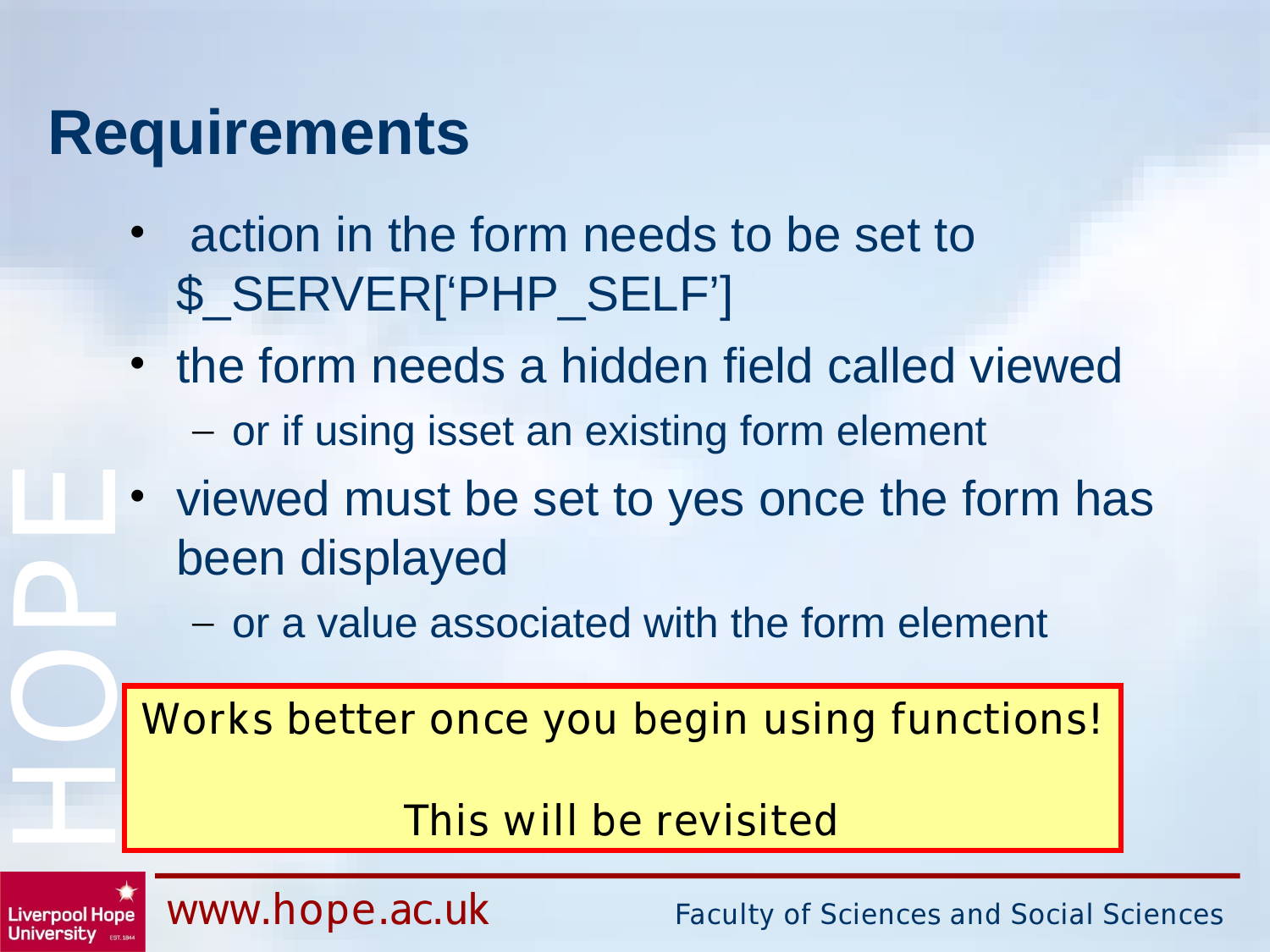

# Requirements
 action in the form needs to be set to $_SERVER[‘PHP_SELF’]
the form needs a hidden field called viewed
or if using isset an existing form element
viewed must be set to yes once the form has been displayed
or a value associated with the form element
Works better once you begin using functions!

This will be revisited